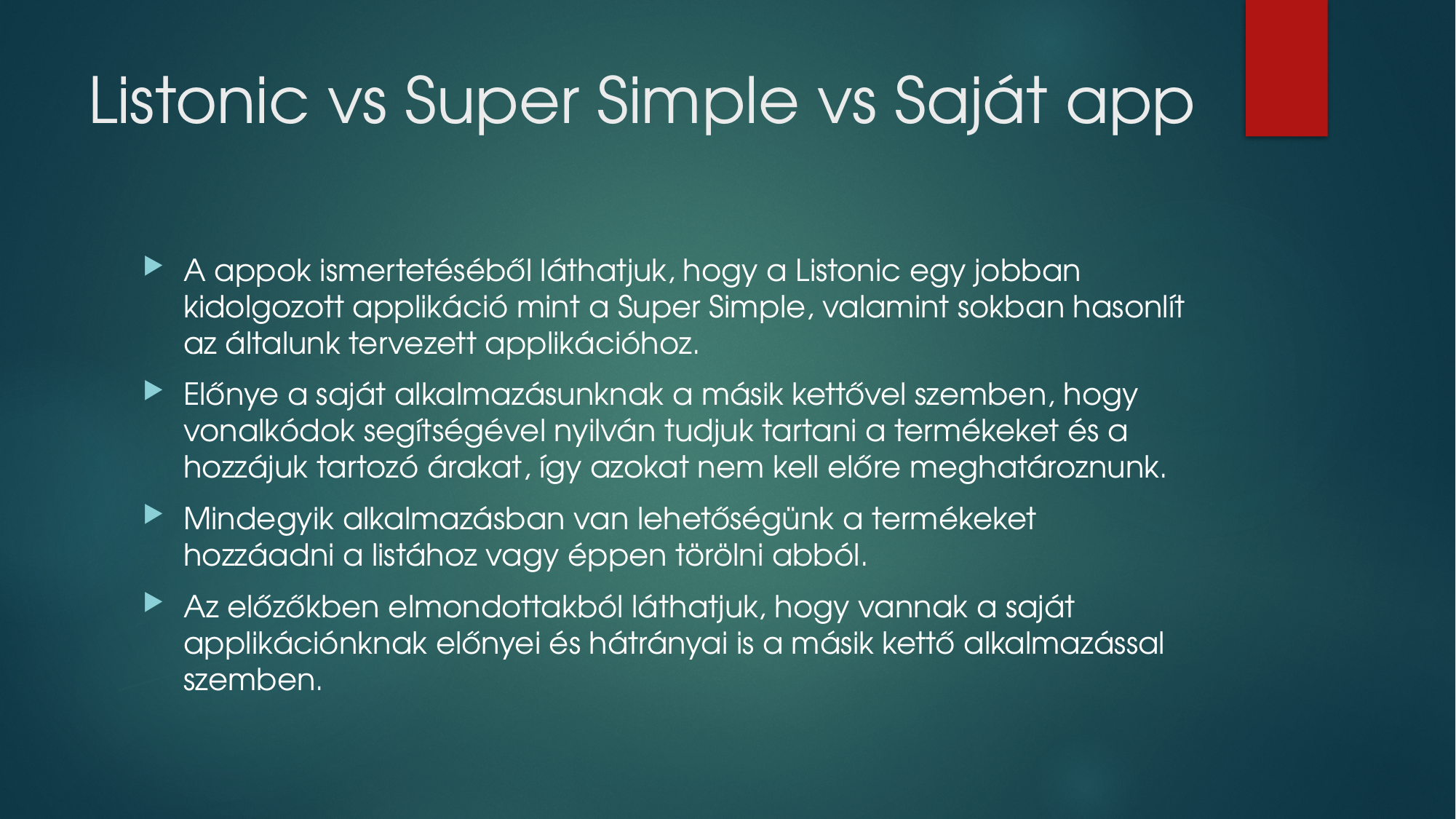

# Listonic vs Super Simple vs Saját app
A appok ismertetéséből láthatjuk, hogy a Listonic egy jobban kidolgozott applikáció mint a Super Simple, valamint sokban hasonlít az általunk tervezett applikációhoz.
Előnye a saját alkalmazásunknak a másik kettővel szemben, hogy vonalkódok segítségével nyilván tudjuk tartani a termékeket és a hozzájuk tartozó árakat, így azokat nem kell előre meghatároznunk.
Mindegyik alkalmazásban van lehetőségünk a termékeket hozzáadni a listához vagy éppen törölni abból.
Az előzőkben elmondottakból láthatjuk, hogy vannak a saját applikációnknak előnyei és hátrányai is a másik kettő alkalmazással szemben.